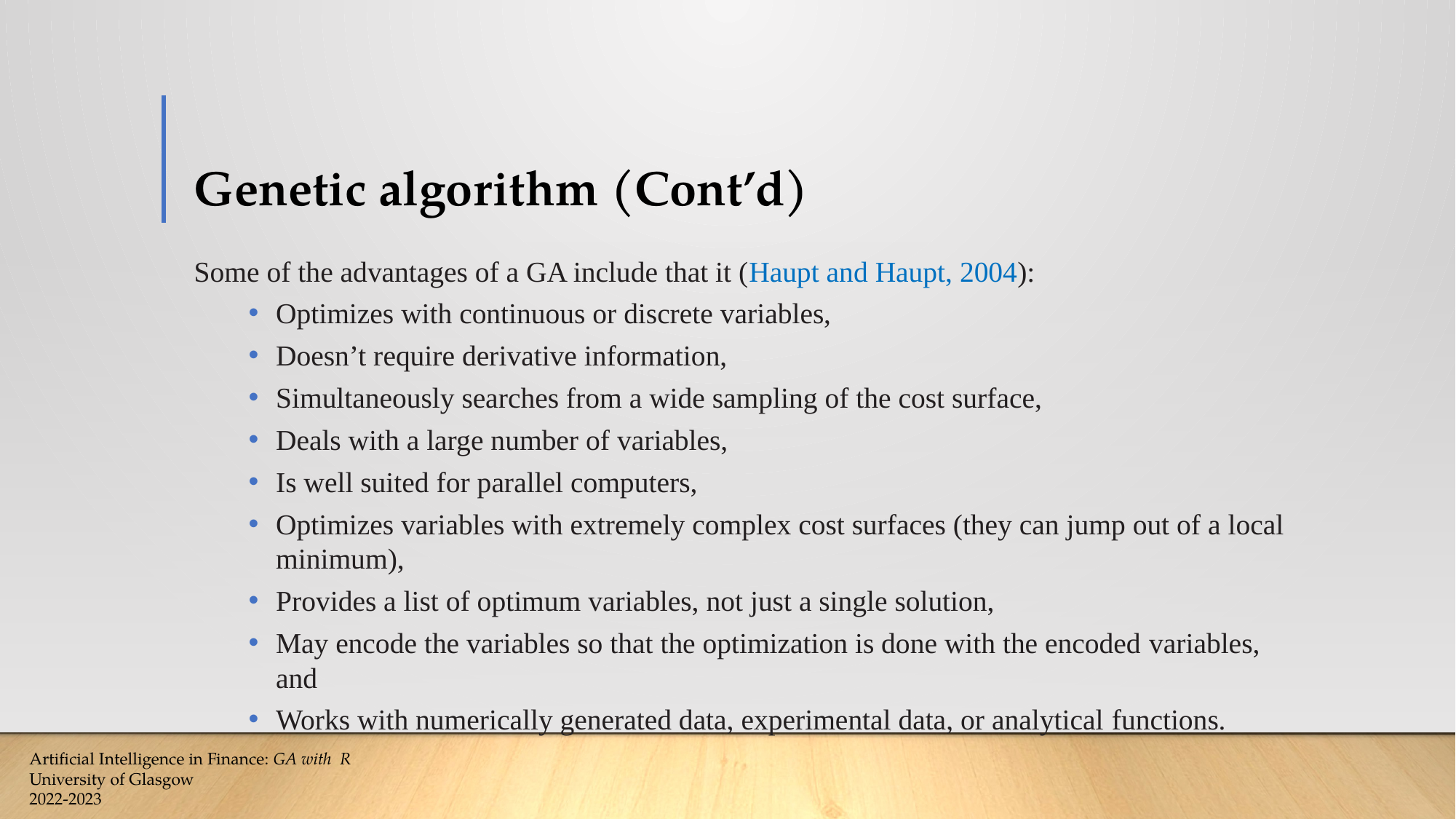

# Genetic algorithm (Cont’d)
Some of the advantages of a GA include that it (Haupt and Haupt, 2004):
Optimizes with continuous or discrete variables,
Doesn’t require derivative information,
Simultaneously searches from a wide sampling of the cost surface,
Deals with a large number of variables,
Is well suited for parallel computers,
Optimizes variables with extremely complex cost surfaces (they can jump out of a local minimum),
Provides a list of optimum variables, not just a single solution,
May encode the variables so that the optimization is done with the encoded variables, and
Works with numerically generated data, experimental data, or analytical functions.
Artificial Intelligence in Finance: GA with  R
University of Glasgow
2022-2023